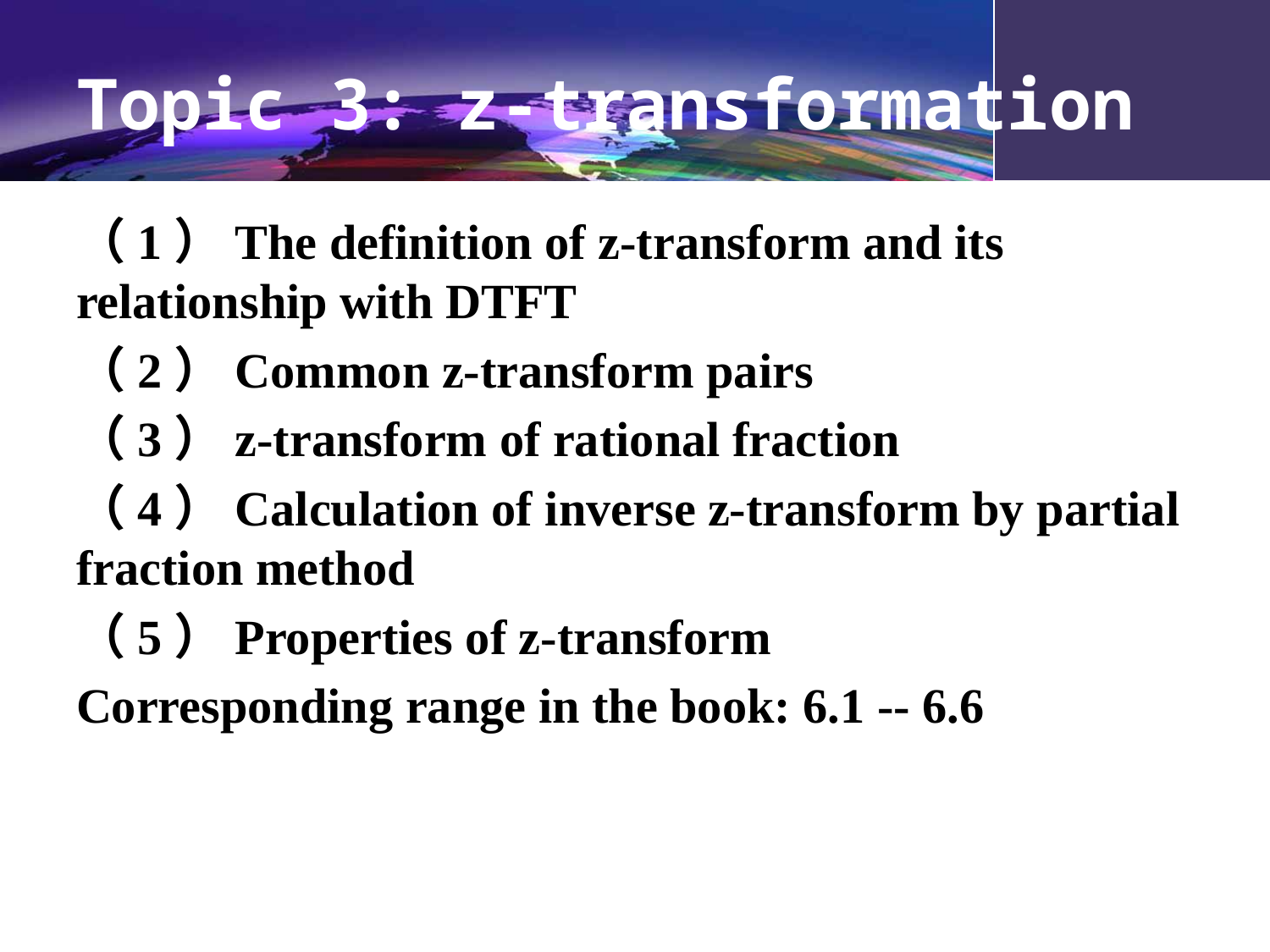

# Topic 3: z-transformation
（1）The definition of z-transform and its relationship with DTFT
（2）Common z-transform pairs
（3）z-transform of rational fraction
（4）Calculation of inverse z-transform by partial fraction method
（5）Properties of z-transform
Corresponding range in the book: 6.1 -- 6.6